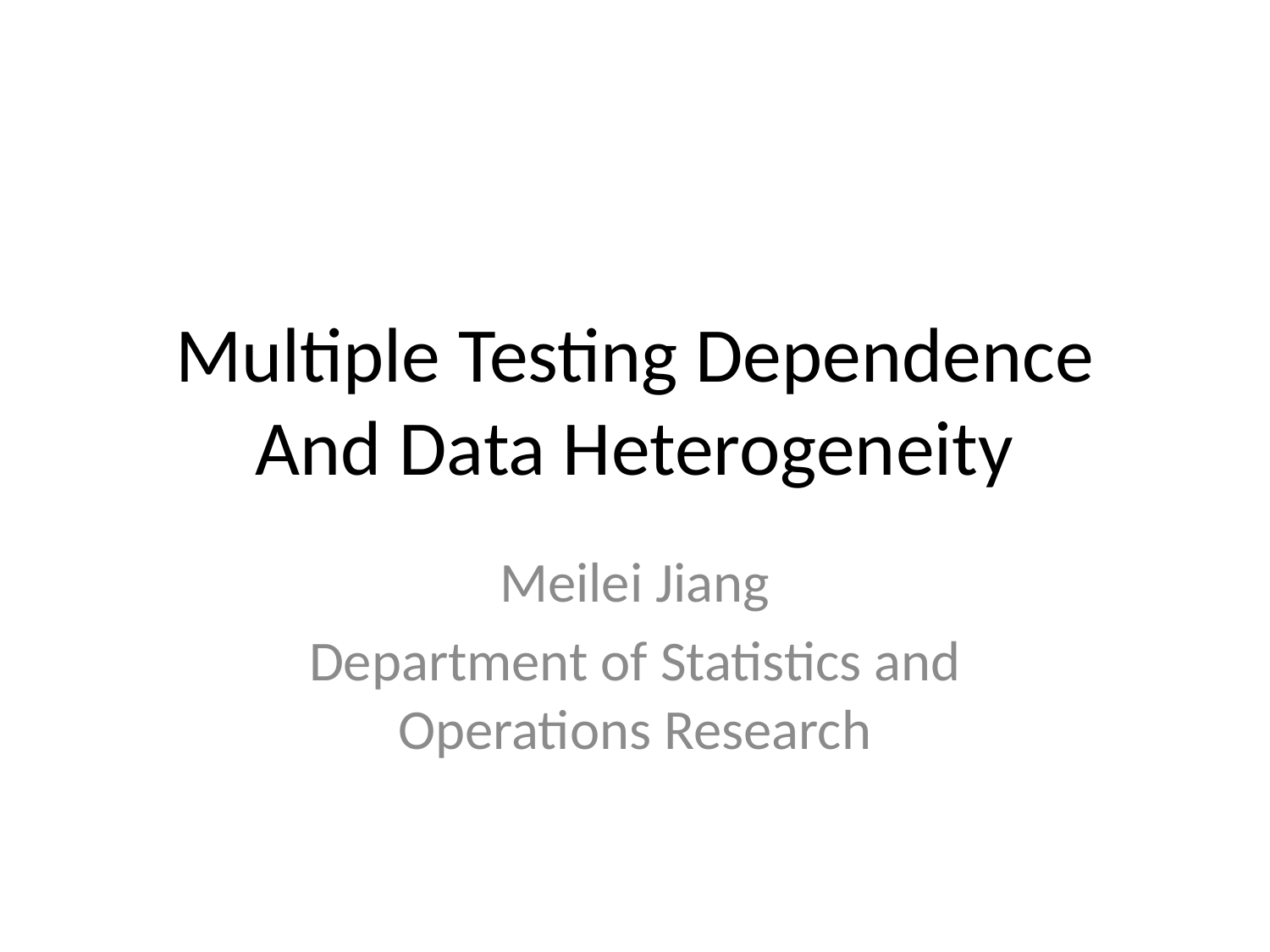

# Multiple Testing Dependence And Data Heterogeneity
Meilei Jiang
Department of Statistics and Operations Research